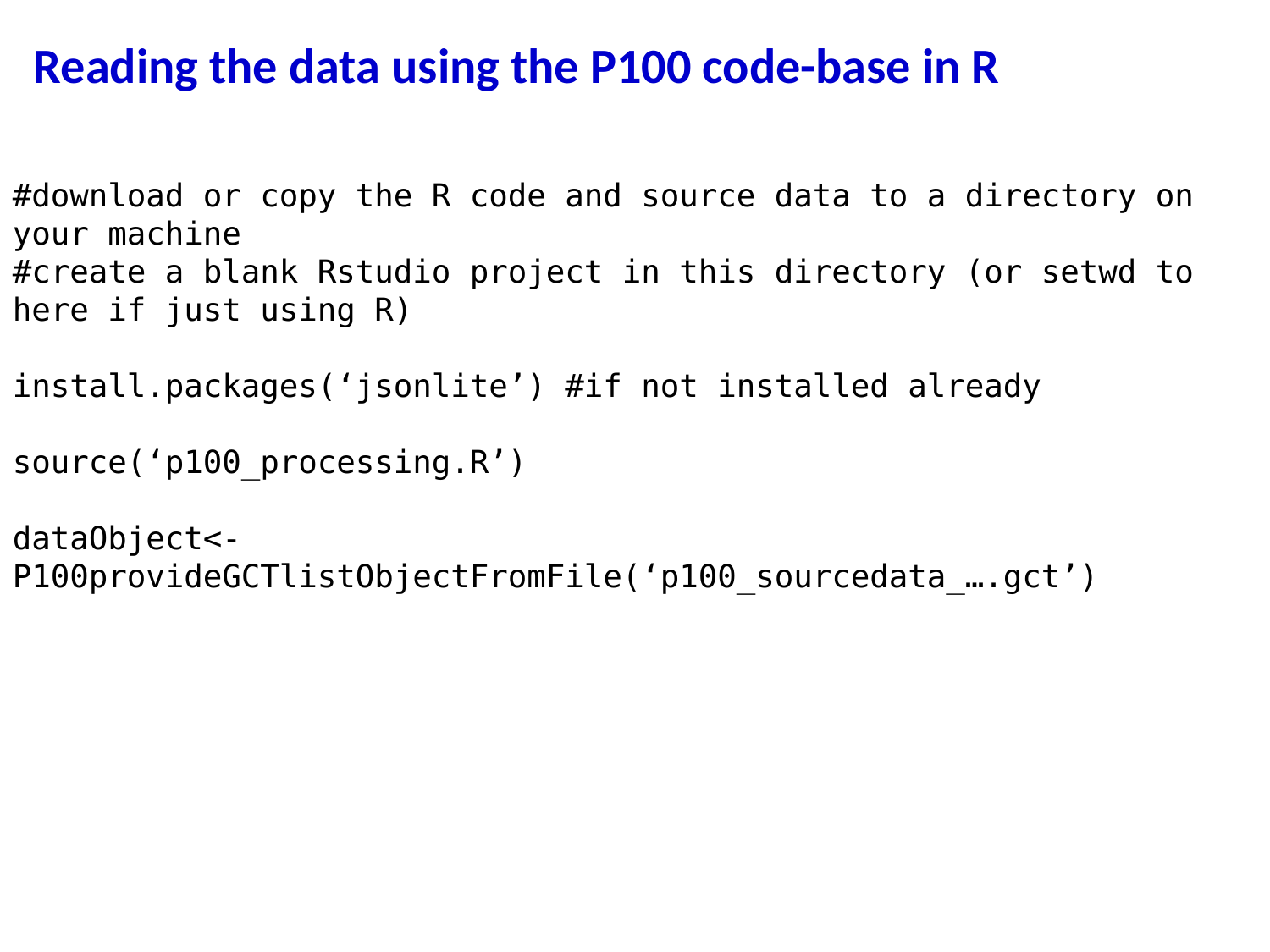

# Reading the data using the P100 code-base in R
#download or copy the R code and source data to a directory on your machine
#create a blank Rstudio project in this directory (or setwd to here if just using R)

install.packages(‘jsonlite’) #if not installed already

source(‘p100_processing.R’)

dataObject<-P100provideGCTlistObjectFromFile(‘p100_sourcedata_….gct’)